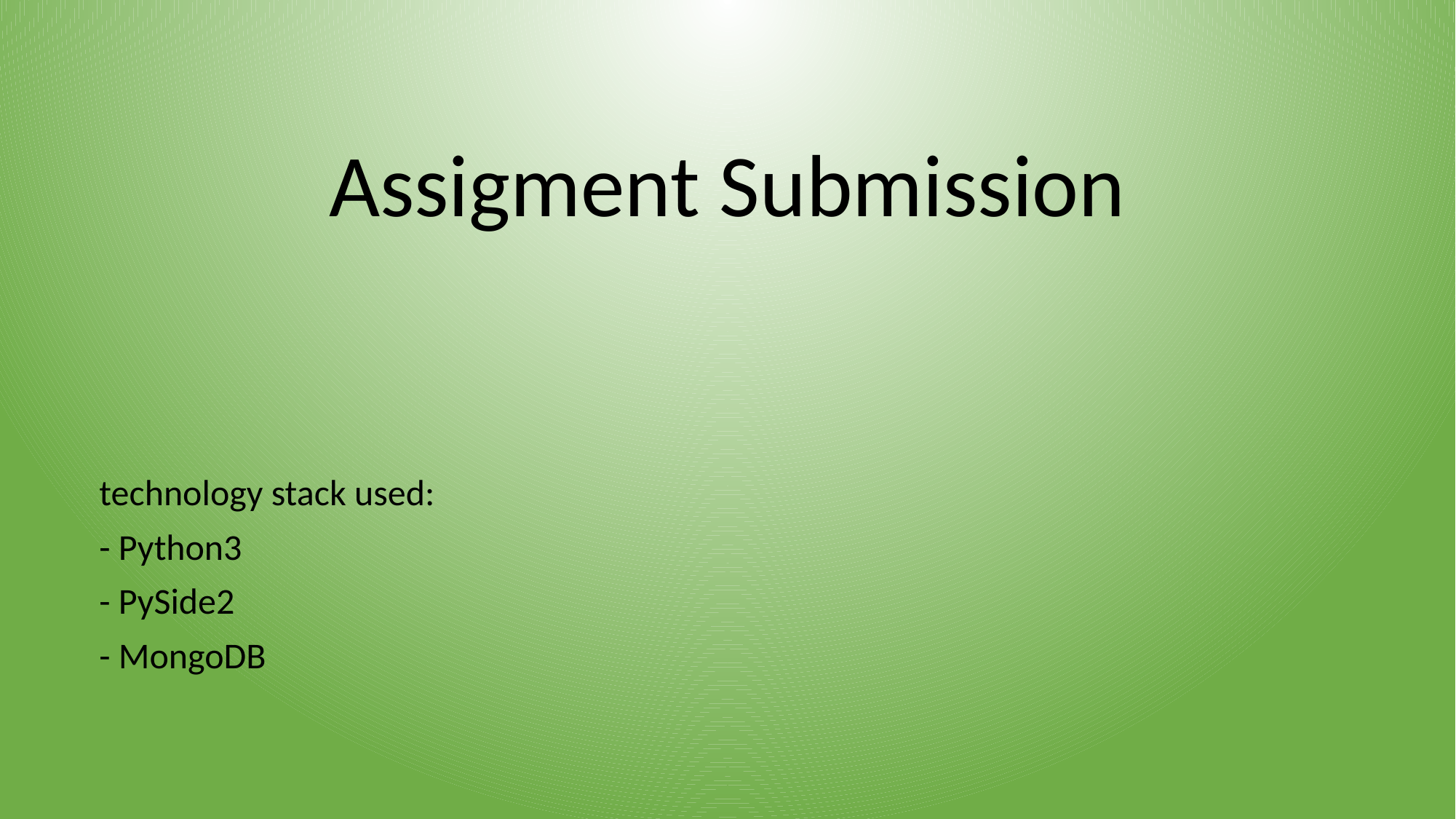

# Assigment Submission

technology stack used:
- Python3
- PySide2
- MongoDB